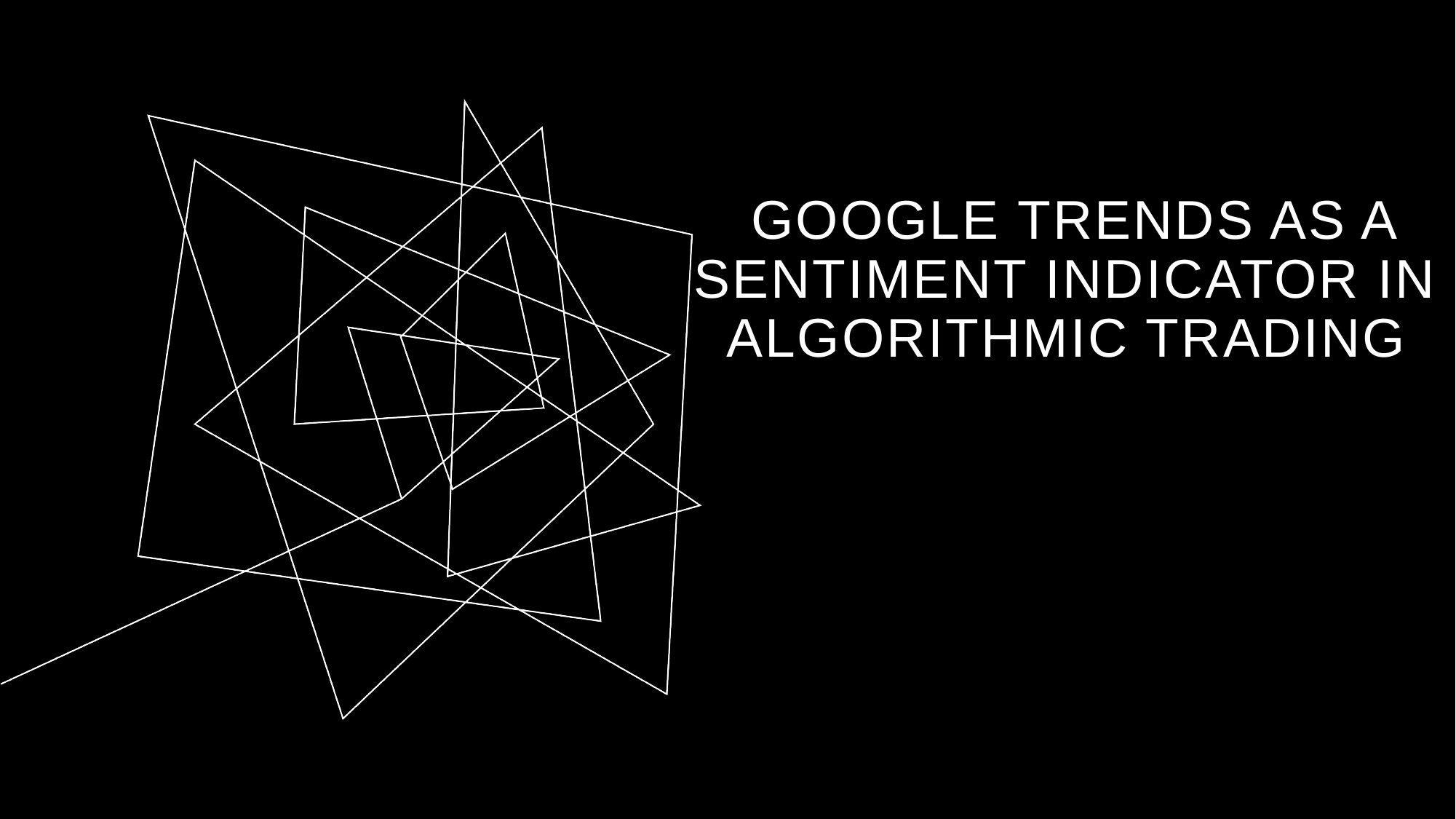

# Google Trends as a Sentiment Indicator in Algorithmic Trading